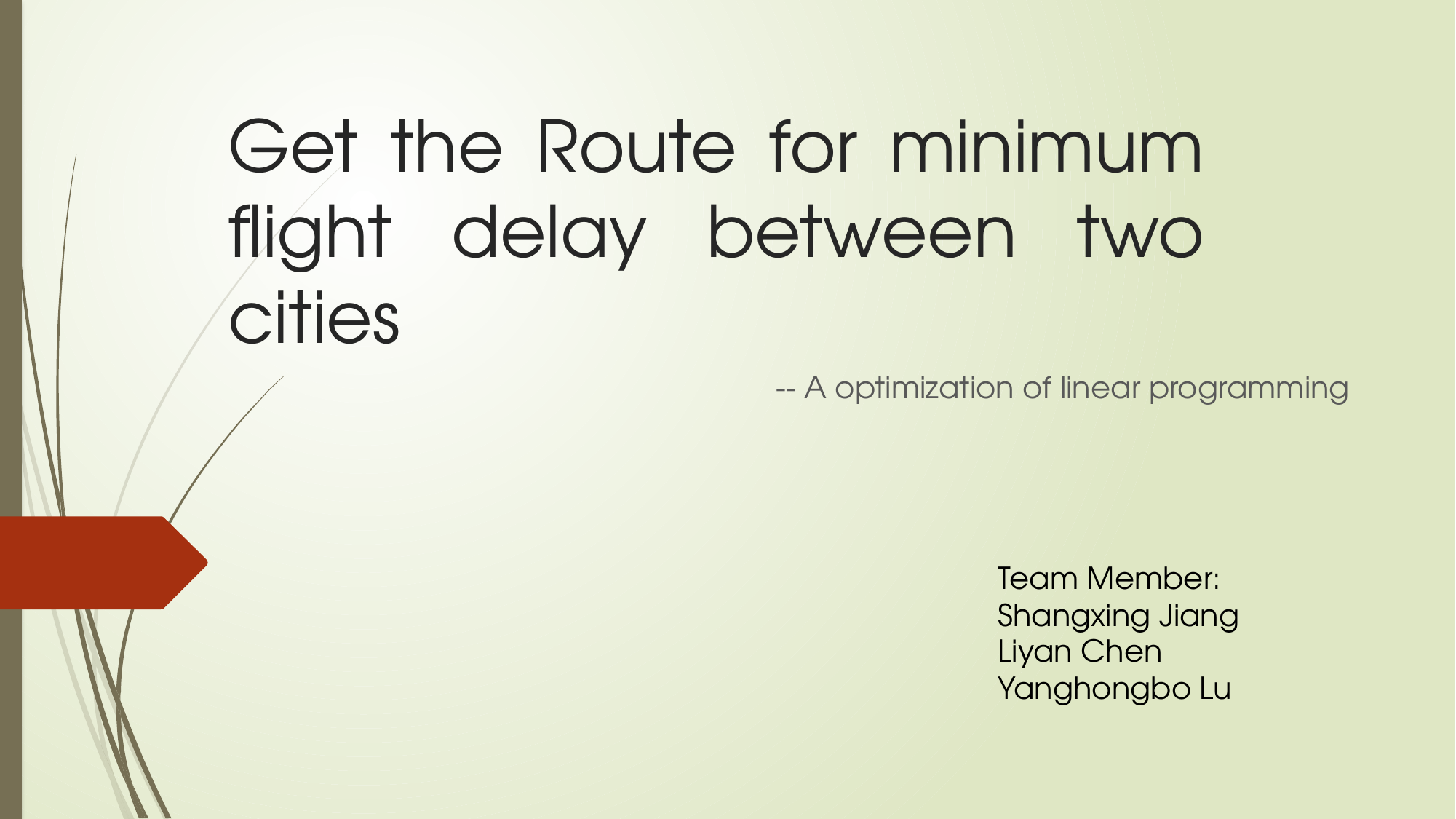

# Get the Route for minimum flight delay between two cities
-- A optimization of linear programming

Team Member:
Shangxing Jiang
Liyan Chen
Yanghongbo Lu